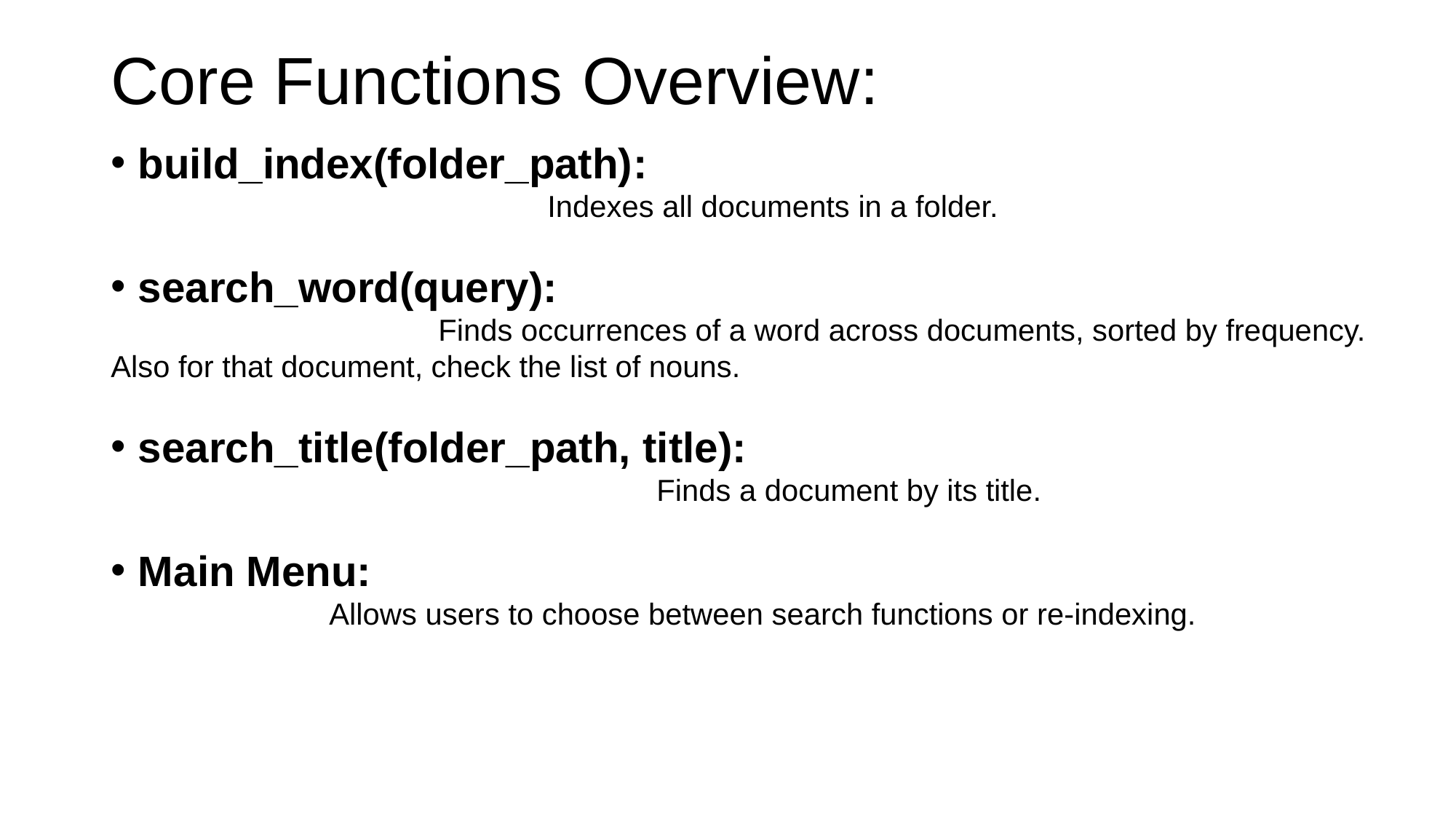

# Core Functions Overview:
build_index(folder_path):
				Indexes all documents in a folder.

search_word(query):
			Finds occurrences of a word across documents, sorted by frequency.
Also for that document, check the list of nouns.

search_title(folder_path, title):
					Finds a document by its title.

Main Menu:
		Allows users to choose between search functions or re-indexing.